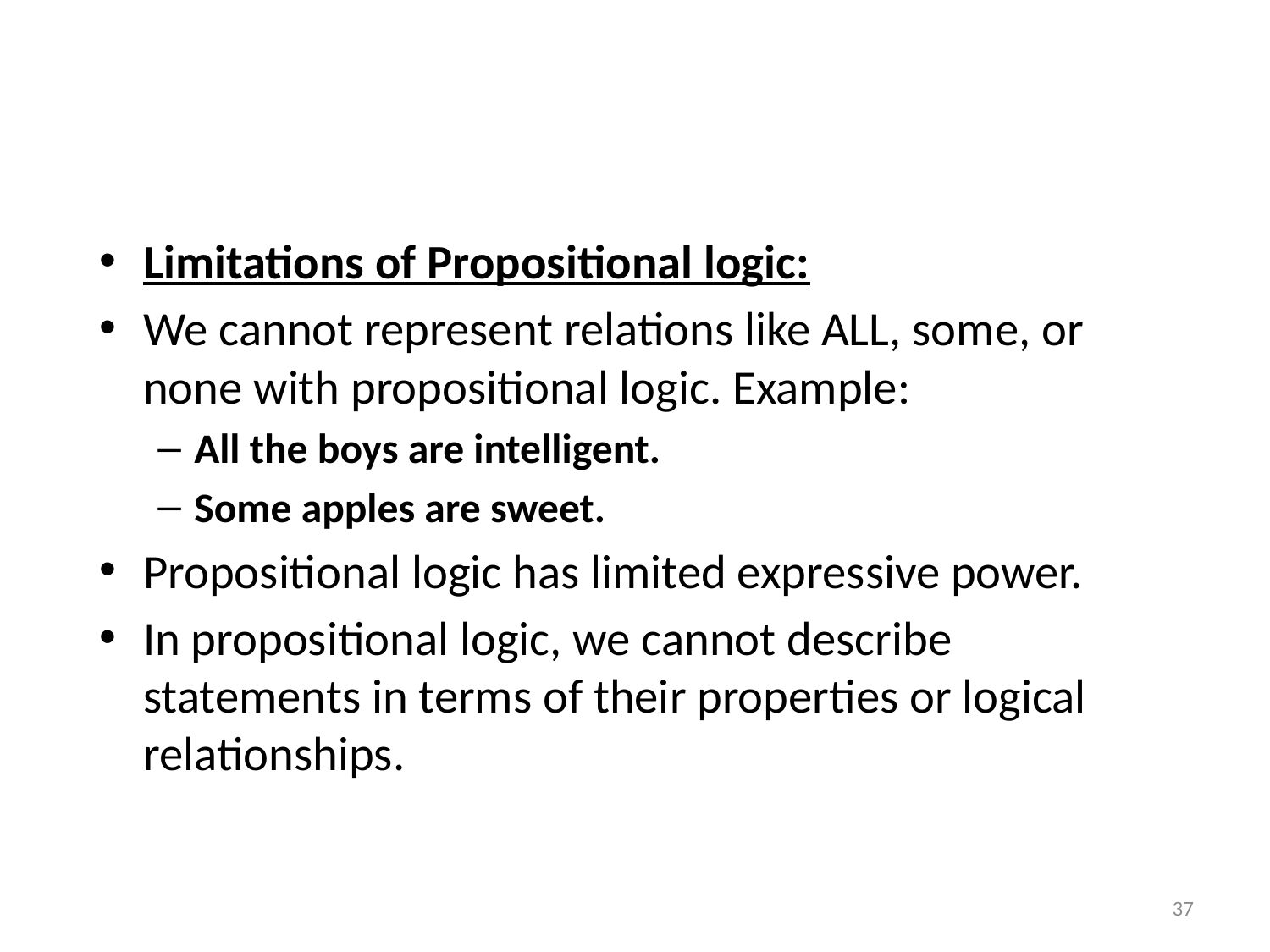

#
Limitations of Propositional logic:
We cannot represent relations like ALL, some, or none with propositional logic. Example:
All the boys are intelligent.
Some apples are sweet.
Propositional logic has limited expressive power.
In propositional logic, we cannot describe statements in terms of their properties or logical relationships.

37